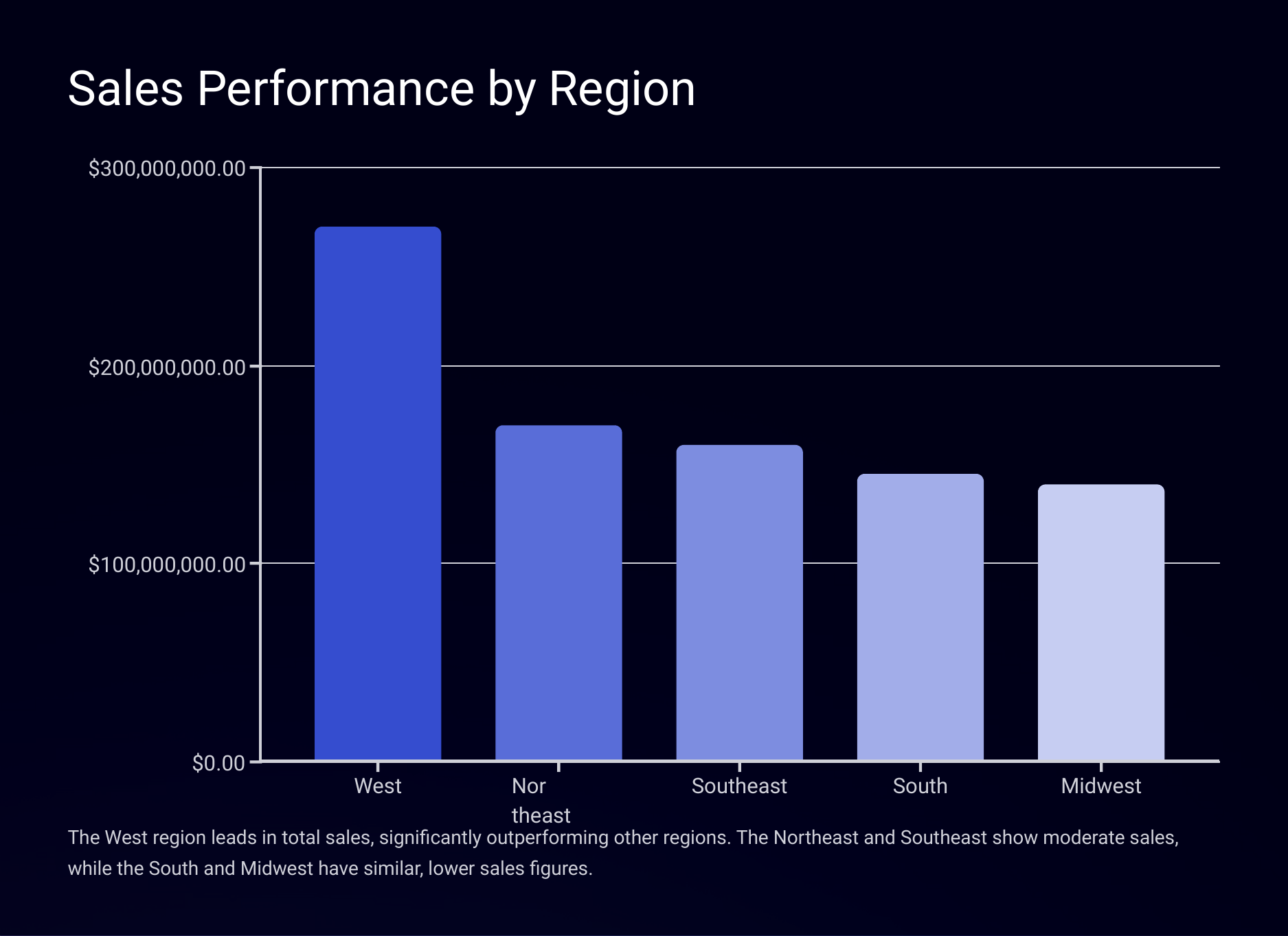

Sales Performance by Region
$300,000,000.00
$200,000,000.00
$100,000,000.00
$0.00
West
Nor theast
Southeast
South
Midwest
The West region leads in total sales, significantly outperforming other regions. The Northeast and Southeast show moderate sales, while the South and Midwest have similar, lower sales figures.